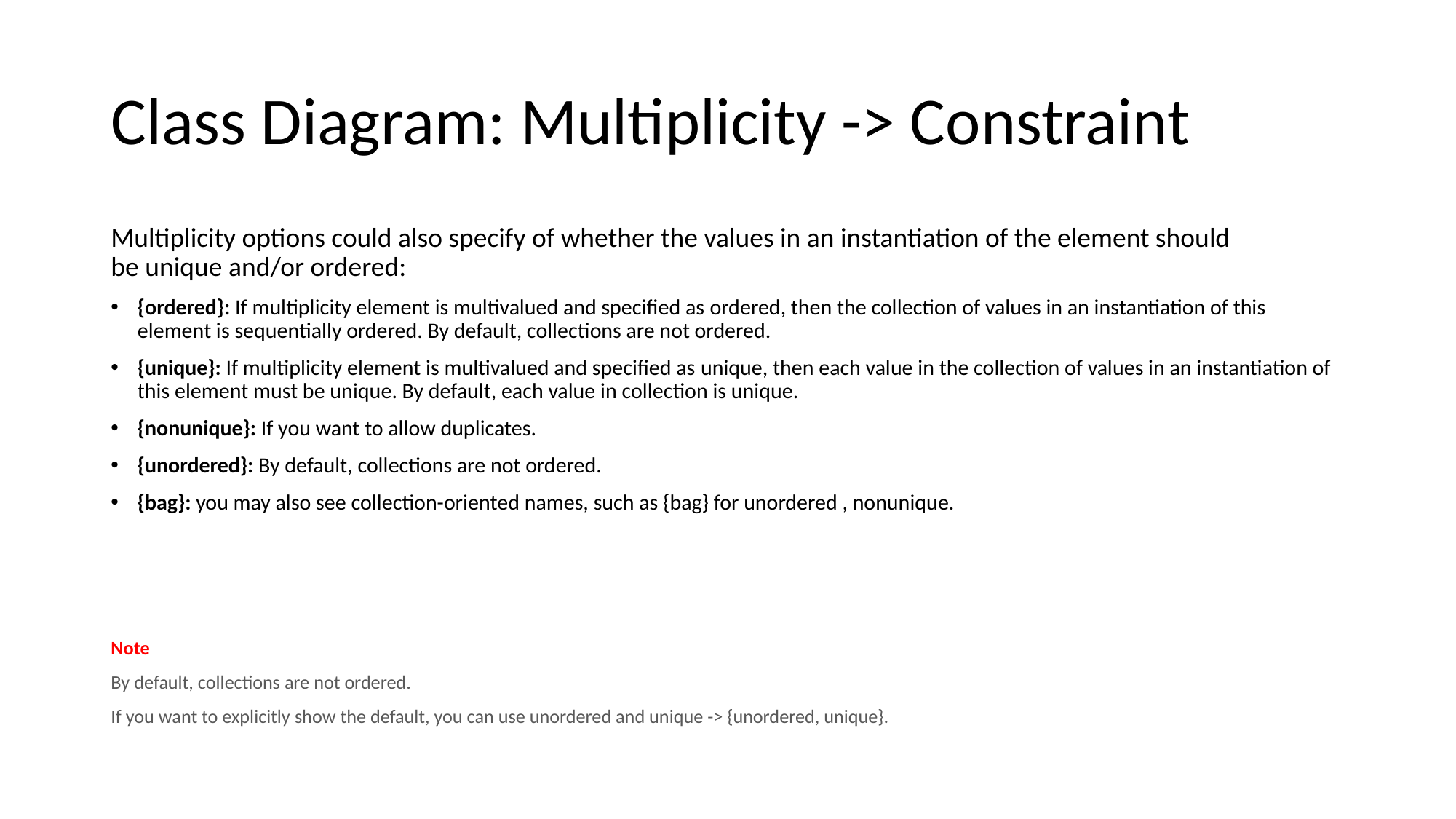

# Class Diagram: Multiplicity -> Constraint
Multiplicity options could also specify of whether the values in an instantiation of the element should be unique and/or ordered:
{ordered}: If multiplicity element is multivalued and specified as ordered, then the collection of values in an instantiation of this element is sequentially ordered. By default, collections are not ordered.
{unique}: If multiplicity element is multivalued and specified as unique, then each value in the collection of values in an instantiation of this element must be unique. By default, each value in collection is unique.
{nonunique}: If you want to allow duplicates.
{unordered}: By default, collections are not ordered.
{bag}: you may also see collection-oriented names, such as {bag} for unordered , nonunique.

Note
By default, collections are not ordered.
If you want to explicitly show the default, you can use unordered and unique -> {unordered, unique}.